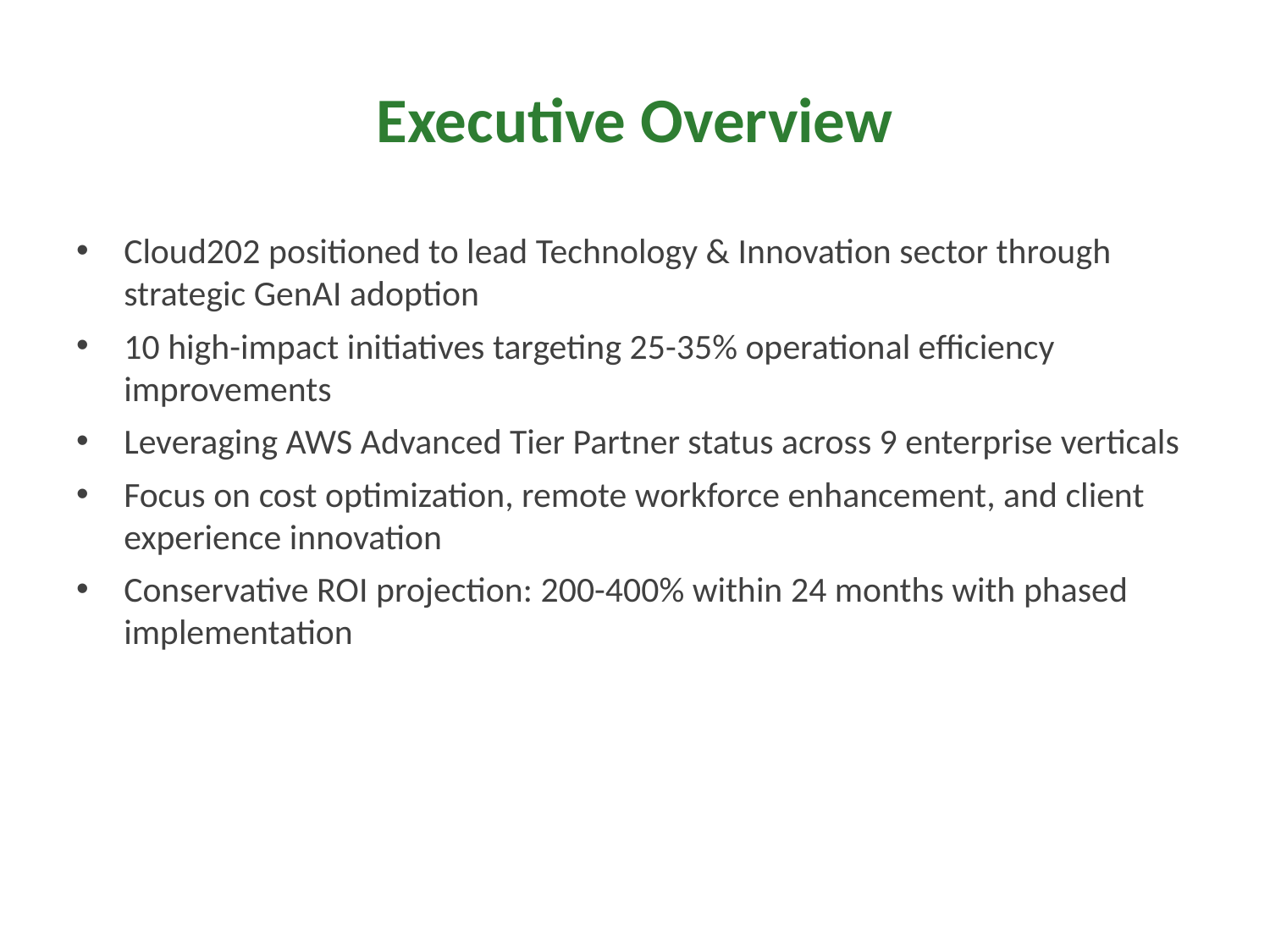

# Executive Overview
Cloud202 positioned to lead Technology & Innovation sector through strategic GenAI adoption
10 high-impact initiatives targeting 25-35% operational efficiency improvements
Leveraging AWS Advanced Tier Partner status across 9 enterprise verticals
Focus on cost optimization, remote workforce enhancement, and client experience innovation
Conservative ROI projection: 200-400% within 24 months with phased implementation